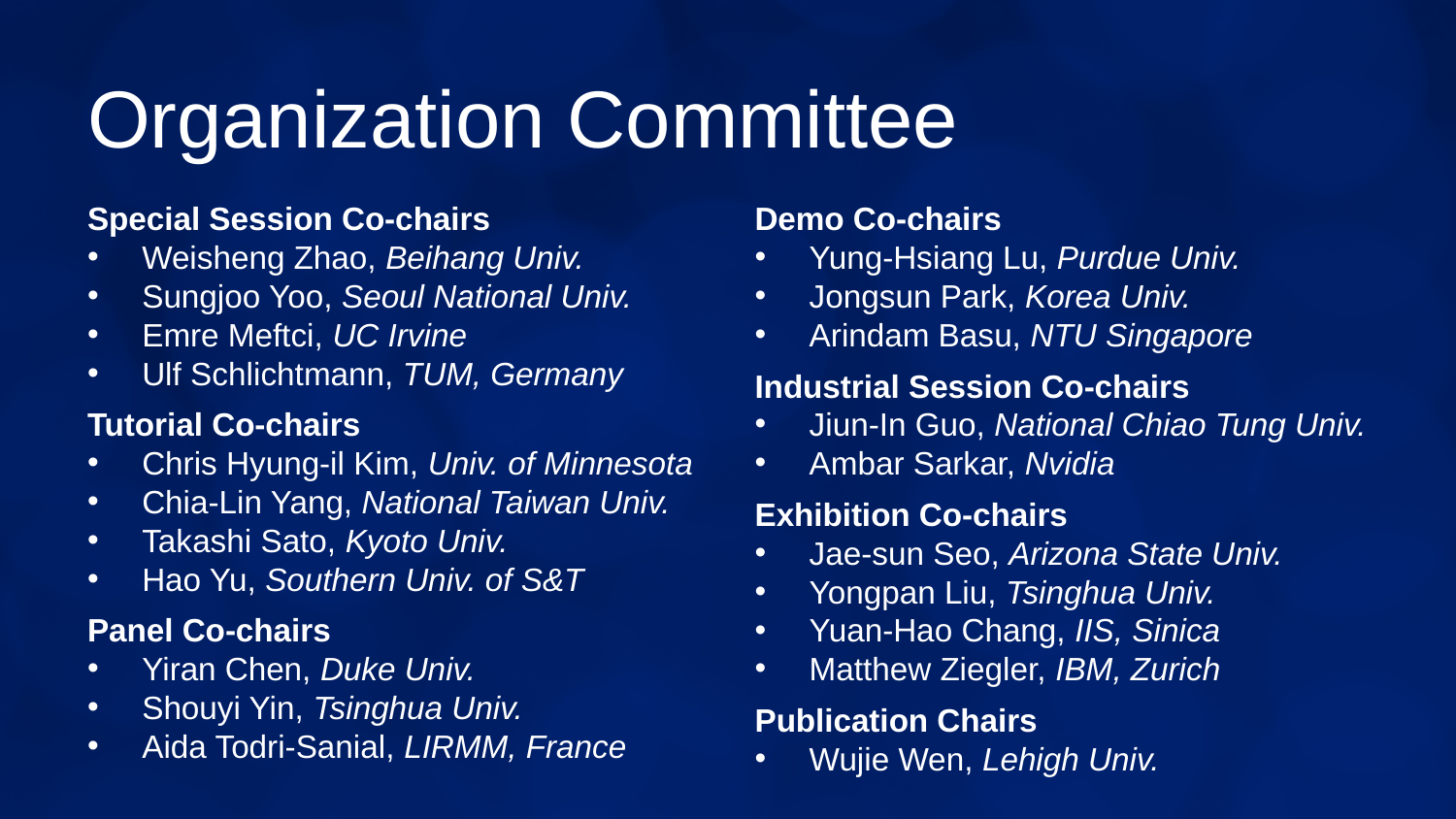

# Organization Committee
Special Session Co-chairs
Weisheng Zhao, Beihang Univ.
Sungjoo Yoo, Seoul National Univ.
Emre Meftci, UC Irvine
Ulf Schlichtmann, TUM, Germany
Tutorial Co-chairs
Chris Hyung-il Kim, Univ. of Minnesota
Chia-Lin Yang, National Taiwan Univ.
Takashi Sato, Kyoto Univ.
Hao Yu, Southern Univ. of S&T
Panel Co-chairs
Yiran Chen, Duke Univ.
Shouyi Yin, Tsinghua Univ.
Aida Todri-Sanial, LIRMM, France

Demo Co-chairs
Yung-Hsiang Lu, Purdue Univ.
Jongsun Park, Korea Univ.
Arindam Basu, NTU Singapore
Industrial Session Co-chairs
Jiun-In Guo, National Chiao Tung Univ.
Ambar Sarkar, Nvidia
Exhibition Co-chairs
Jae-sun Seo, Arizona State Univ.
Yongpan Liu, Tsinghua Univ.
Yuan-Hao Chang, IIS, Sinica
Matthew Ziegler, IBM, Zurich
Publication Chairs
Wujie Wen, Lehigh Univ.